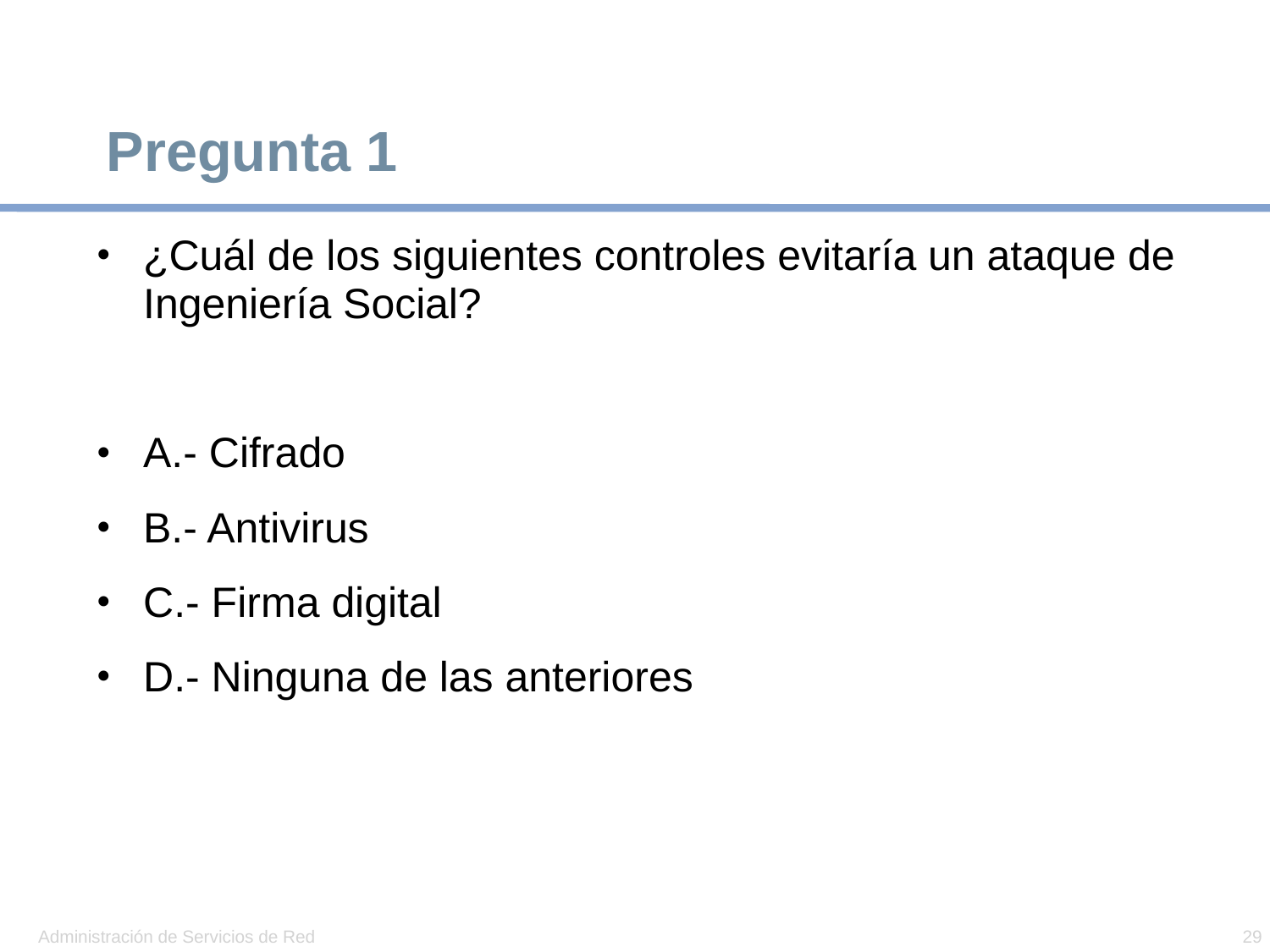

# Pregunta 1
¿Cuál de los siguientes controles evitaría un ataque de Ingeniería Social?

A.- Cifrado
B.- Antivirus
C.- Firma digital
D.- Ninguna de las anteriores